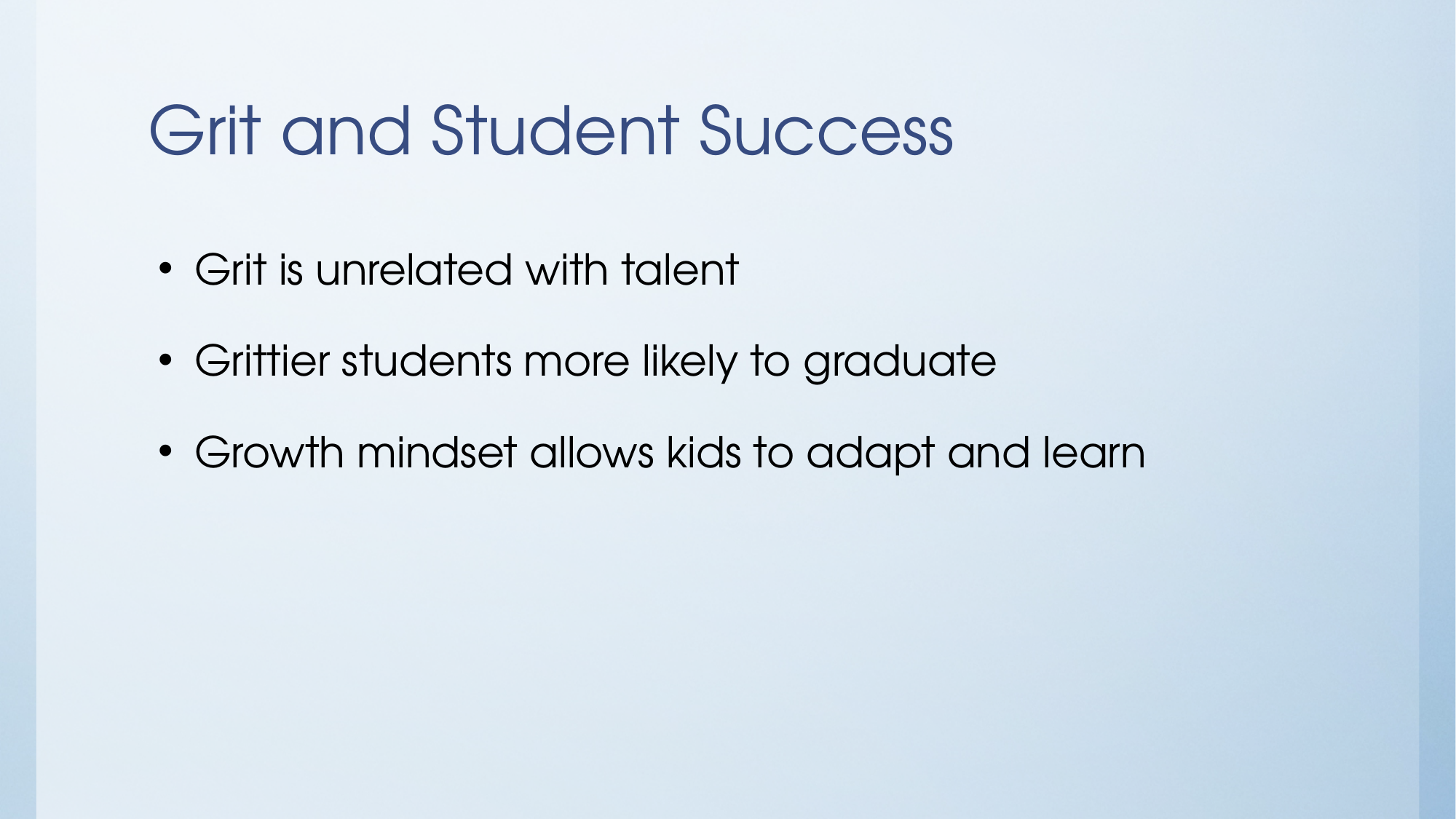

# Grit and Student Success
Grit is unrelated with talent
Grittier students more likely to graduate
Growth mindset allows kids to adapt and learn